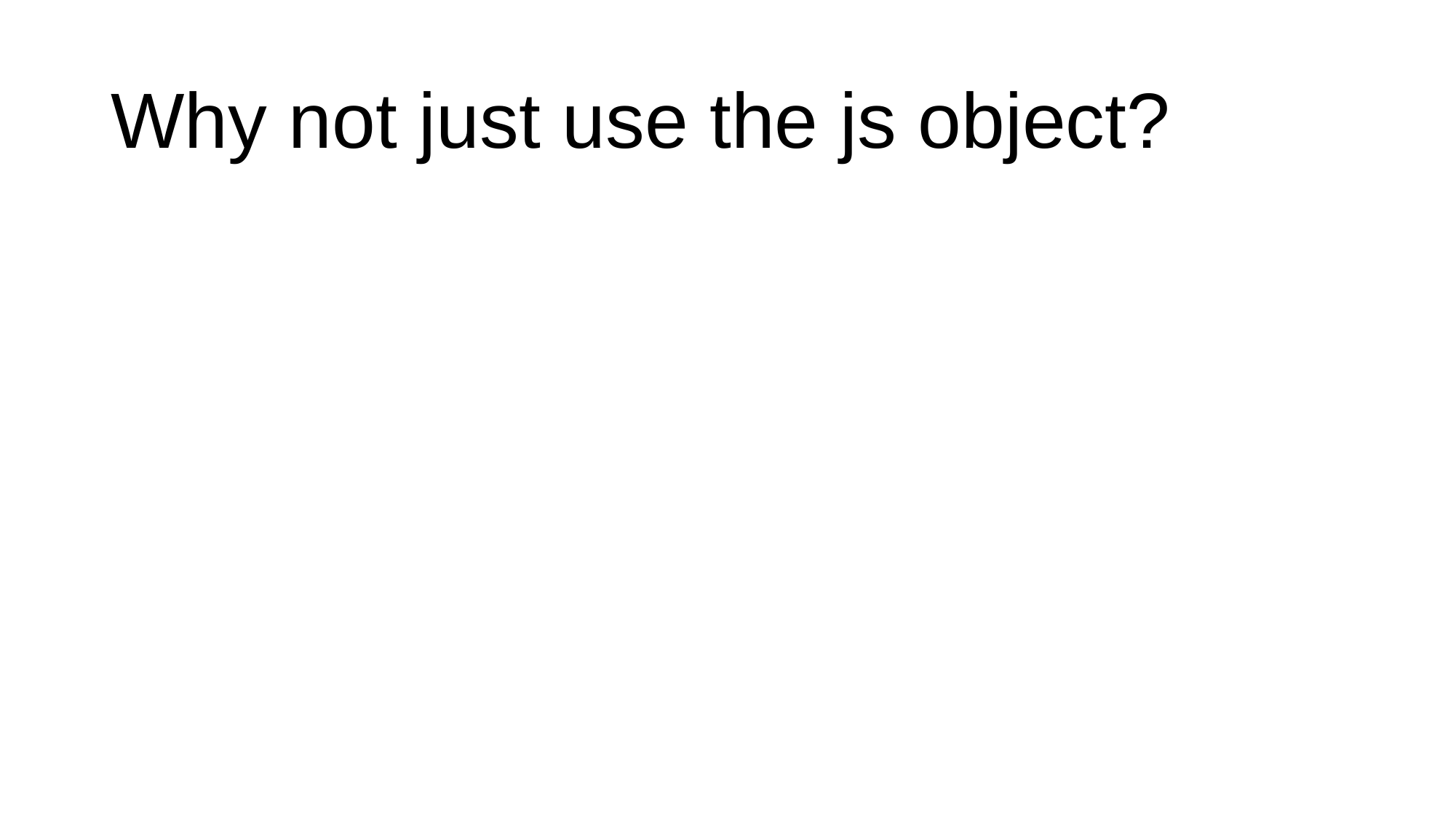

# Why not just use the js object?